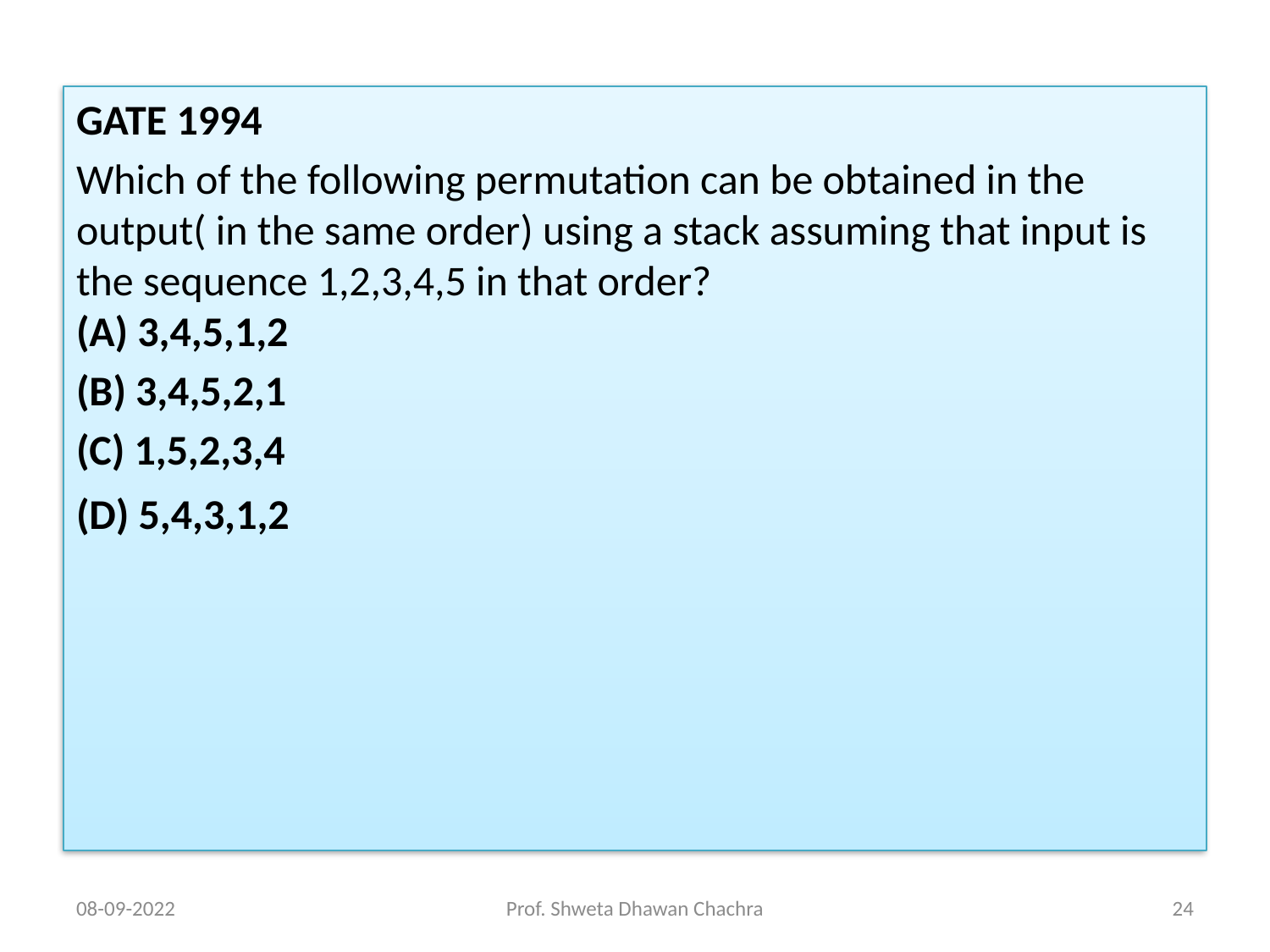

GATE 1994
Which of the following permutation can be obtained in the output( in the same order) using a stack assuming that input is the sequence 1,2,3,4,5 in that order?
(A) 3,4,5,1,2
(B) 3,4,5,2,1
(C) 1,5,2,3,4
(D) 5,4,3,1,2
08-09-2022
Prof. Shweta Dhawan Chachra
24